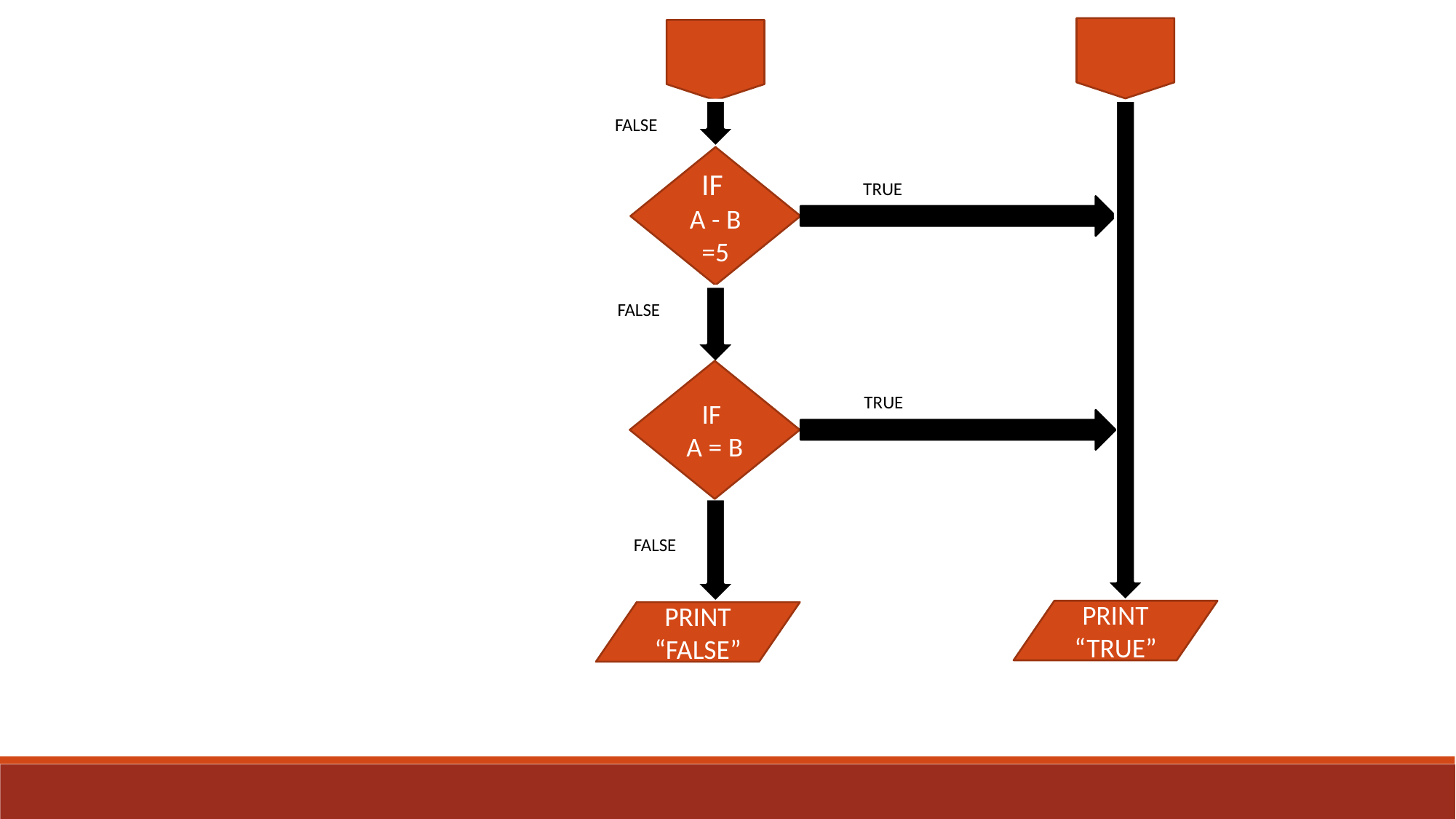

FALSE
IF
A - B =5
TRUE

FALSE
IF
A = B
TRUE

FALSE
PRINT “TRUE”
PRINT “FALSE”